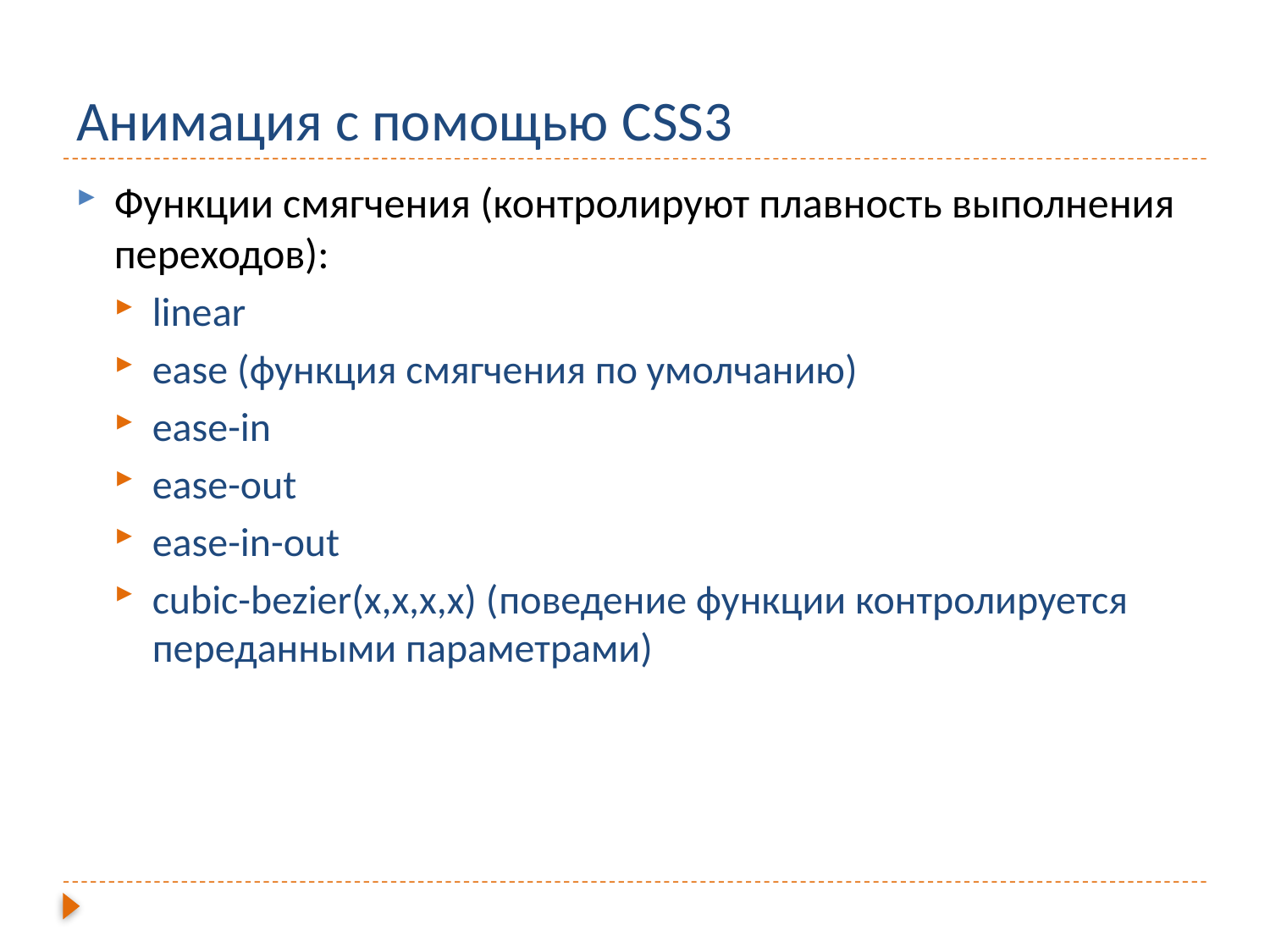

# Анимация с помощью CSS3
Функции смягчения (контролируют плавность выполнения переходов):
linear
ease (функция смягчения по умолчанию)
ease-in
ease-out
ease-in-out
cubic-bezier(x,x,x,x) (поведение функции контролируется переданными параметрами)